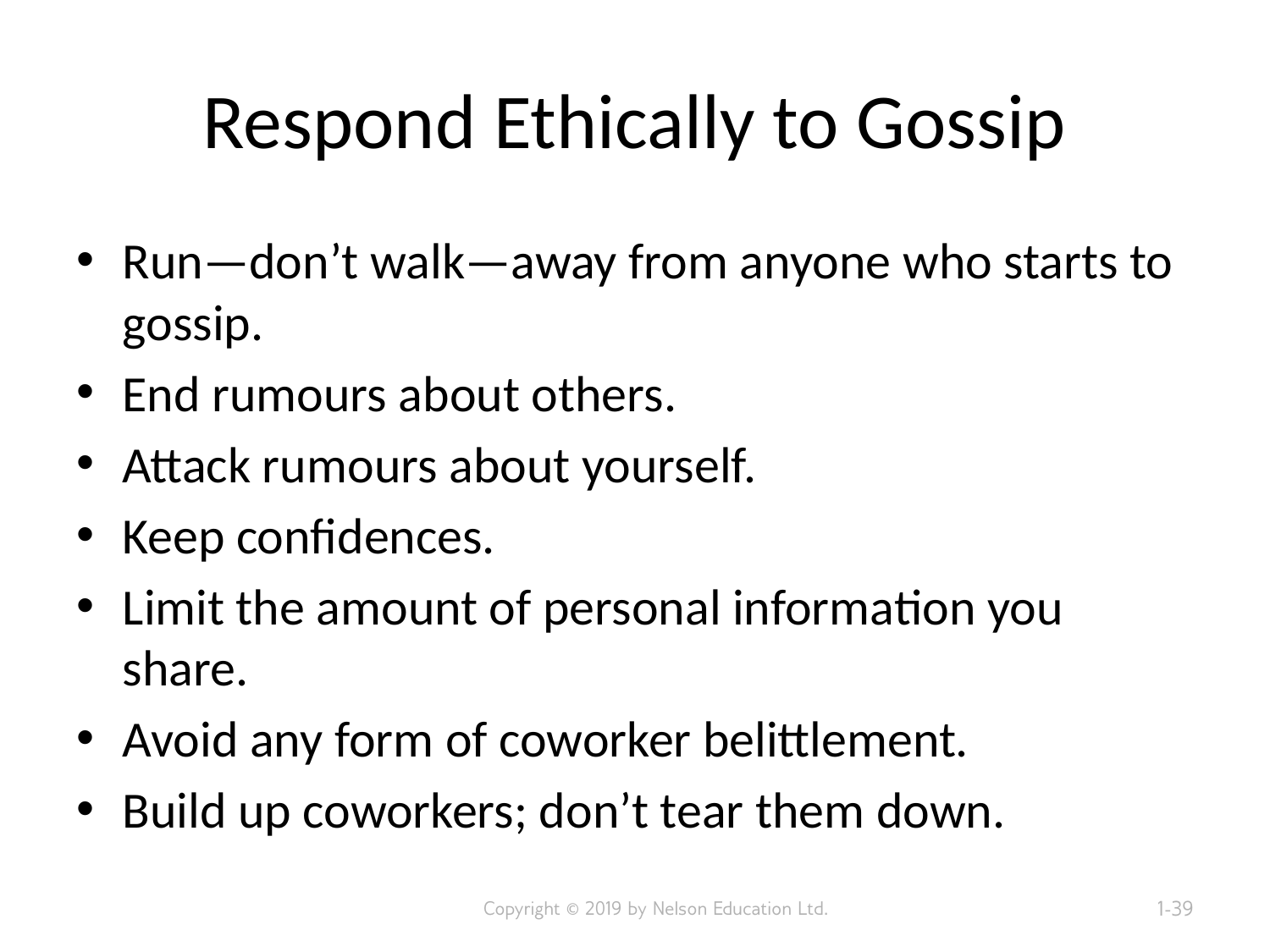

# Respond Ethically to Gossip
Run—don’t walk—away from anyone who starts to gossip.
End rumours about others.
Attack rumours about yourself.
Keep confidences.
Limit the amount of personal information you share.
Avoid any form of coworker belittlement.
Build up coworkers; don’t tear them down.
Copyright © 2019 by Nelson Education Ltd.
1-39